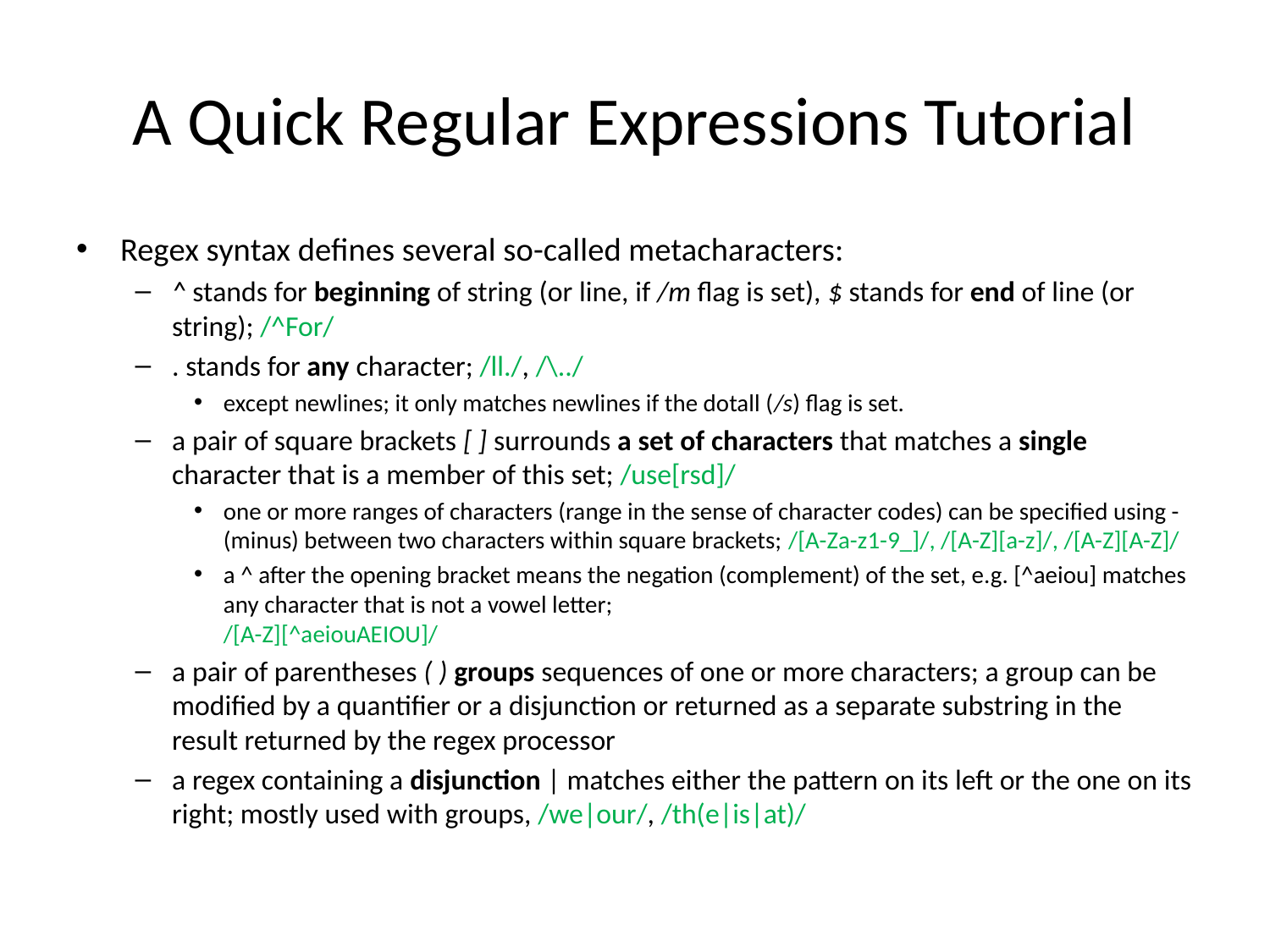

# A Quick Regular Expressions Tutorial
Regex syntax defines several so-called metacharacters:
^ stands for beginning of string (or line, if /m flag is set), $ stands for end of line (or string); /^For/
. stands for any character; /ll./, /\../
except newlines; it only matches newlines if the dotall (/s) flag is set.
a pair of square brackets [ ] surrounds a set of characters that matches a single character that is a member of this set; /use[rsd]/
one or more ranges of characters (range in the sense of character codes) can be specified using - (minus) between two characters within square brackets; /[A-Za-z1-9_]/, /[A-Z][a-z]/, /[A-Z][A-Z]/
a ^ after the opening bracket means the negation (complement) of the set, e.g. [^aeiou] matches any character that is not a vowel letter;
/[A-Z][^aeiouAEIOU]/
a pair of parentheses ( ) groups sequences of one or more characters; a group can be modified by a quantifier or a disjunction or returned as a separate substring in the result returned by the regex processor
a regex containing a disjunction | matches either the pattern on its left or the one on its right; mostly used with groups, /we|our/, /th(e|is|at)/